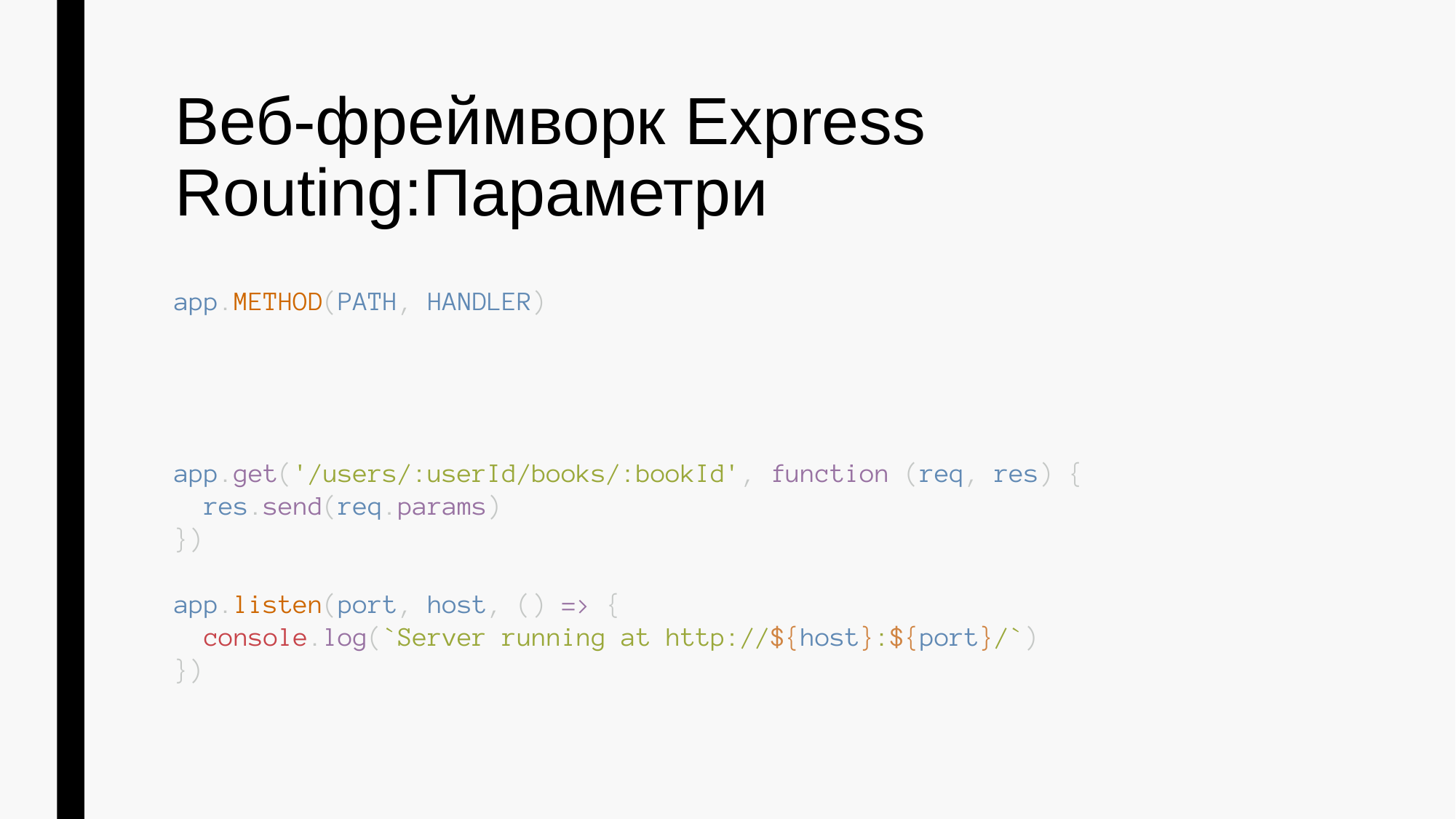

# Веб-фреймворк Express Routing:Параметри
app.METHOD(PATH, HANDLER)

app.get('/users/:userId/books/:bookId', function (req, res) {
  res.send(req.params)
})
app.listen(port, host, () => {
  console.log(`Server running at http://${host}:${port}/`)
})